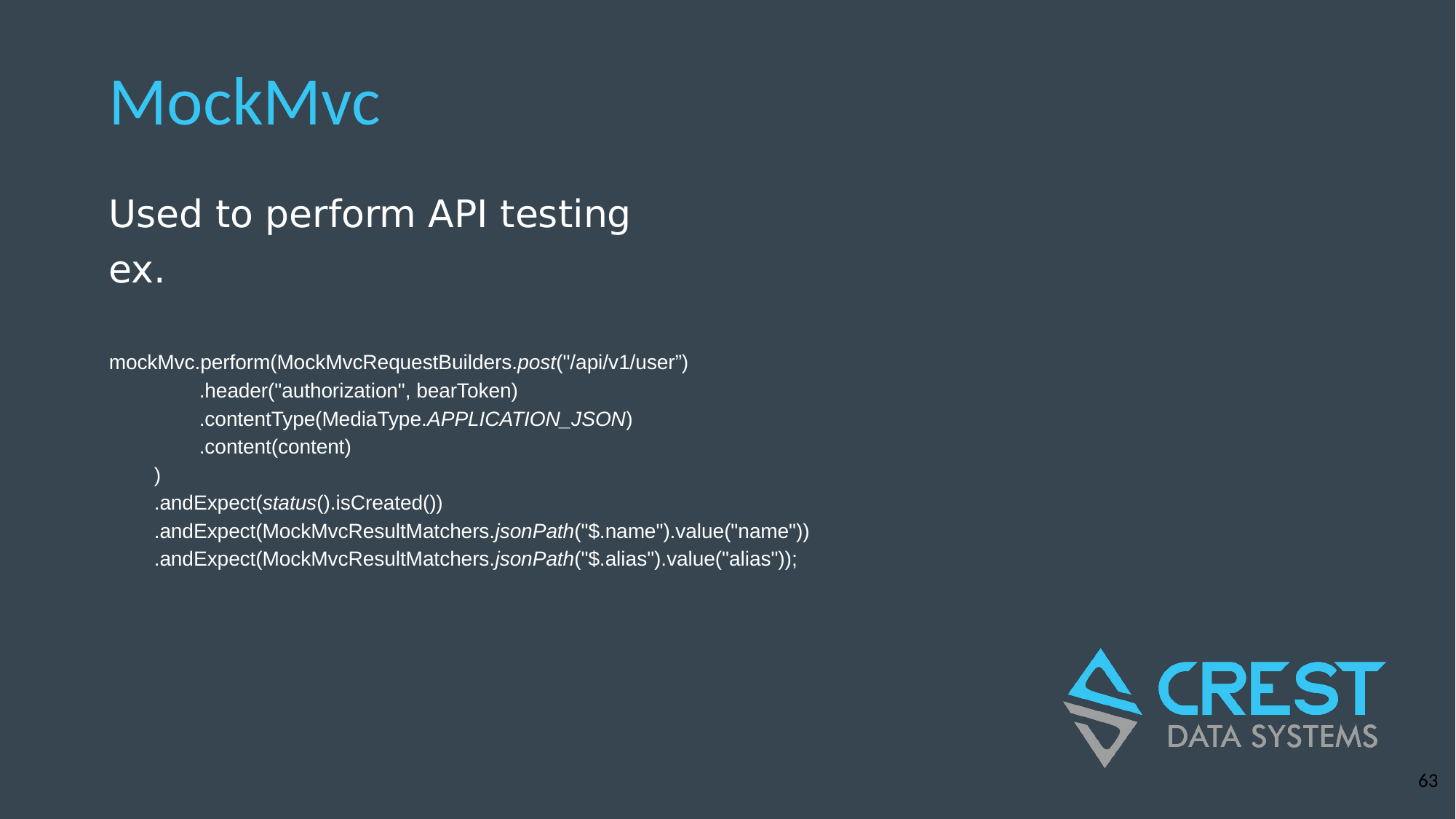

# MockMvc
Used to perform API testing
ex.

mockMvc.perform(MockMvcRequestBuilders.post("/api/v1/user”)
                .header("authorization", bearToken)
                .contentType(MediaType.APPLICATION_JSON)
                .content(content)
        )
        .andExpect(status().isCreated())
        .andExpect(MockMvcResultMatchers.jsonPath("$.name").value("name"))
        .andExpect(MockMvcResultMatchers.jsonPath("$.alias").value("alias"));

63